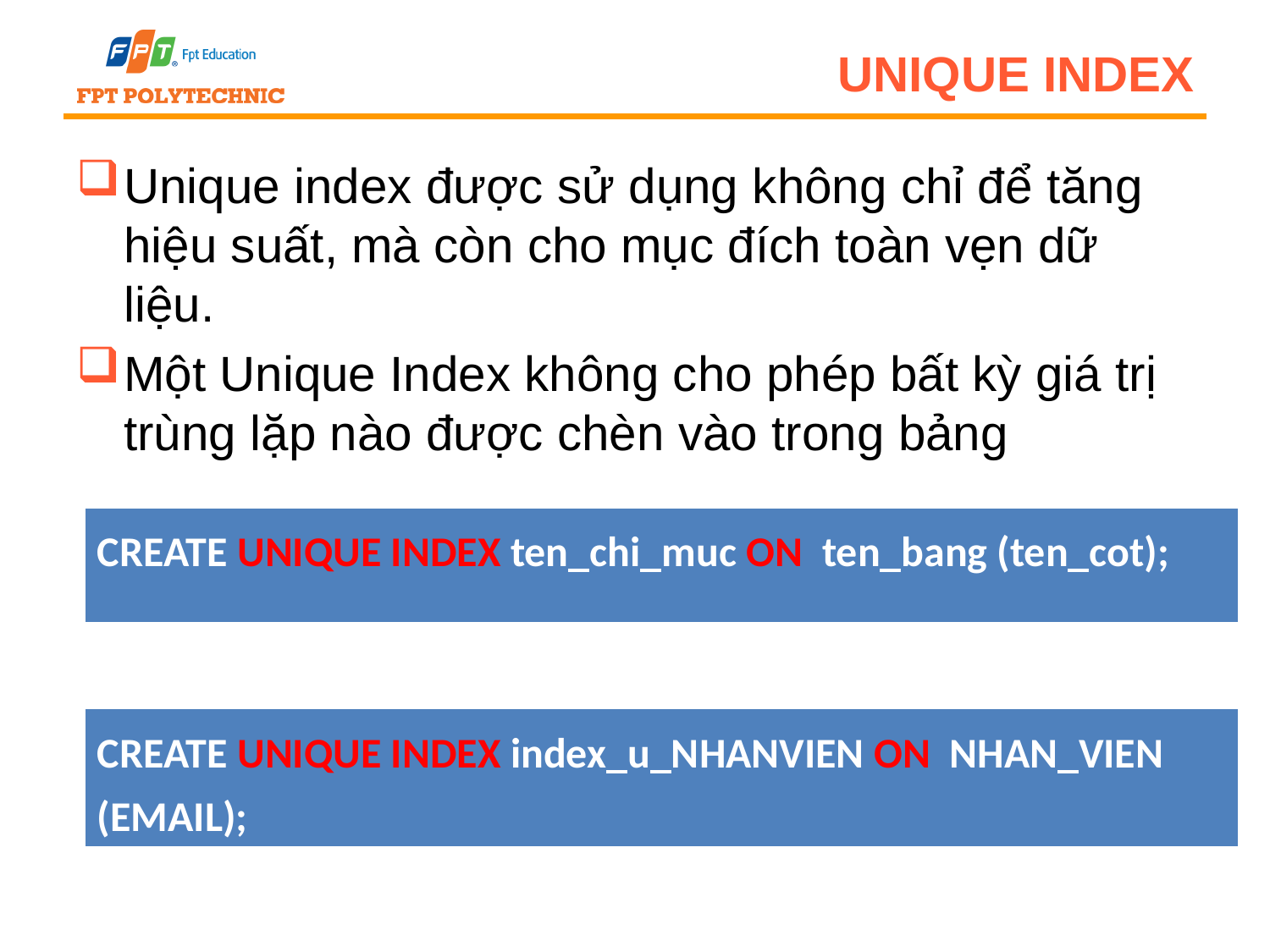

# Unique index
Unique index được sử dụng không chỉ để tăng hiệu suất, mà còn cho mục đích toàn vẹn dữ liệu.
Một Unique Index không cho phép bất kỳ giá trị trùng lặp nào được chèn vào trong bảng
| CREATE UNIQUE INDEX ten\_chi\_muc ON ten\_bang (ten\_cot); |
| --- |
| CREATE UNIQUE INDEX index\_u\_NHANVIEN ON NHAN\_VIEN (EMAIL); |
| --- |